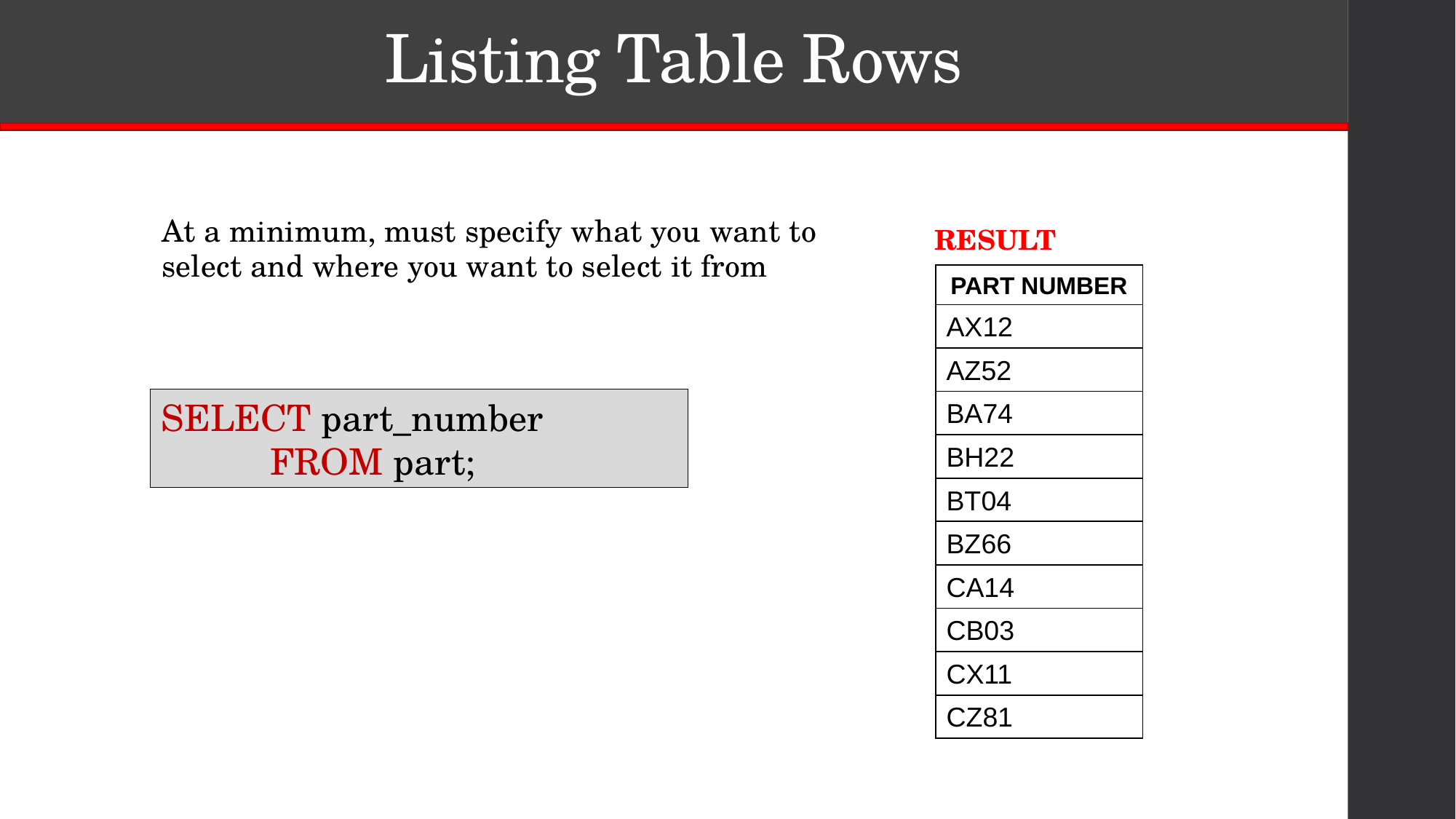

# Listing Table Rows
At a minimum, must specify what you want to select and where you want to select it from
RESULT
| PART NUMBER |
| --- |
| AX12 |
| AZ52 |
| BA74 |
| BH22 |
| BT04 |
| BZ66 |
| CA14 |
| CB03 |
| CX11 |
| CZ81 |
SELECT part_number
	FROM part;